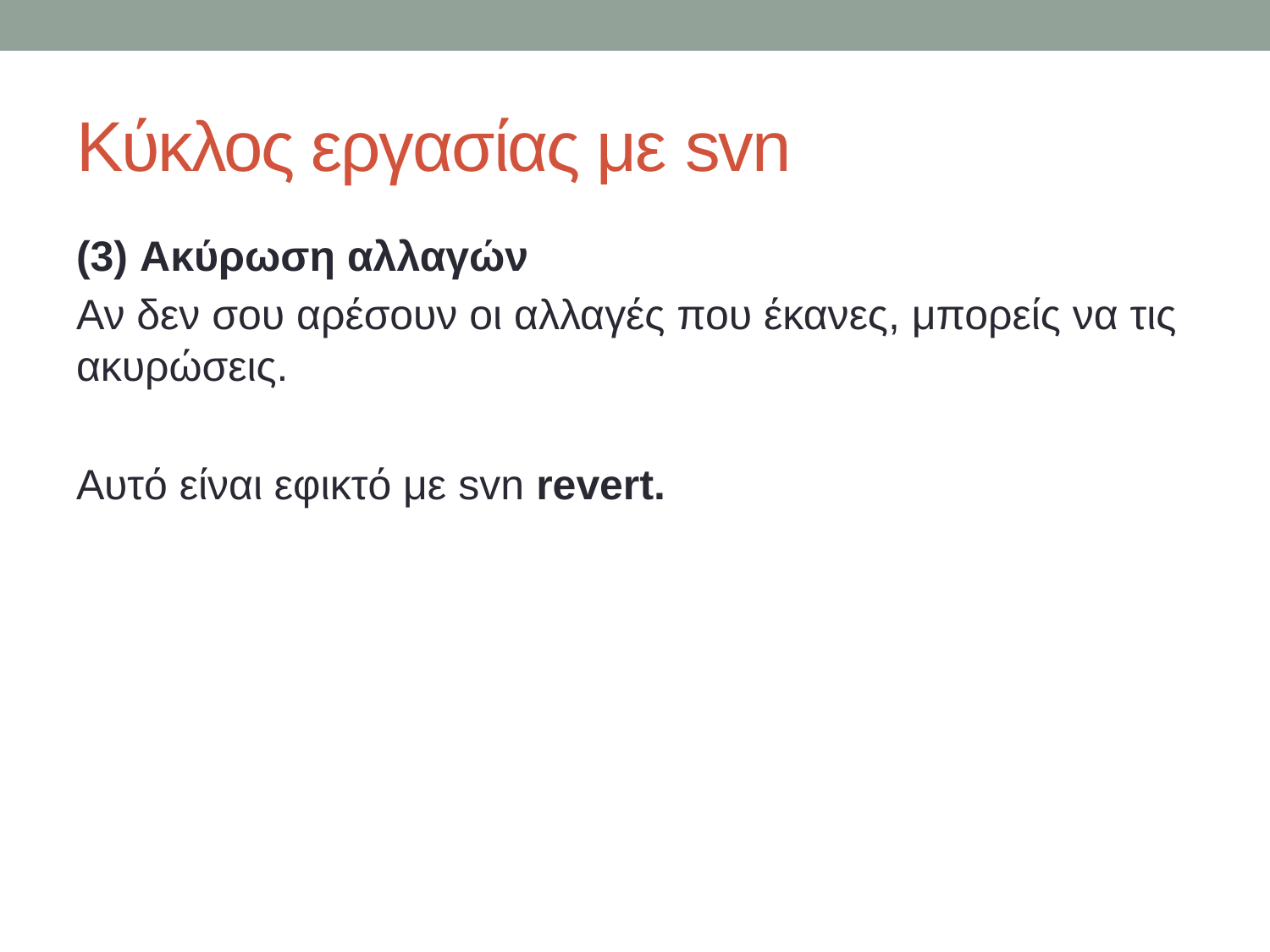

# Κύκλος εργασίας με svn
(3) Ακύρωση αλλαγών
Αν δεν σου αρέσουν οι αλλαγές που έκανες, μπορείς να τις ακυρώσεις.

Αυτό είναι εφικτό με svn revert.